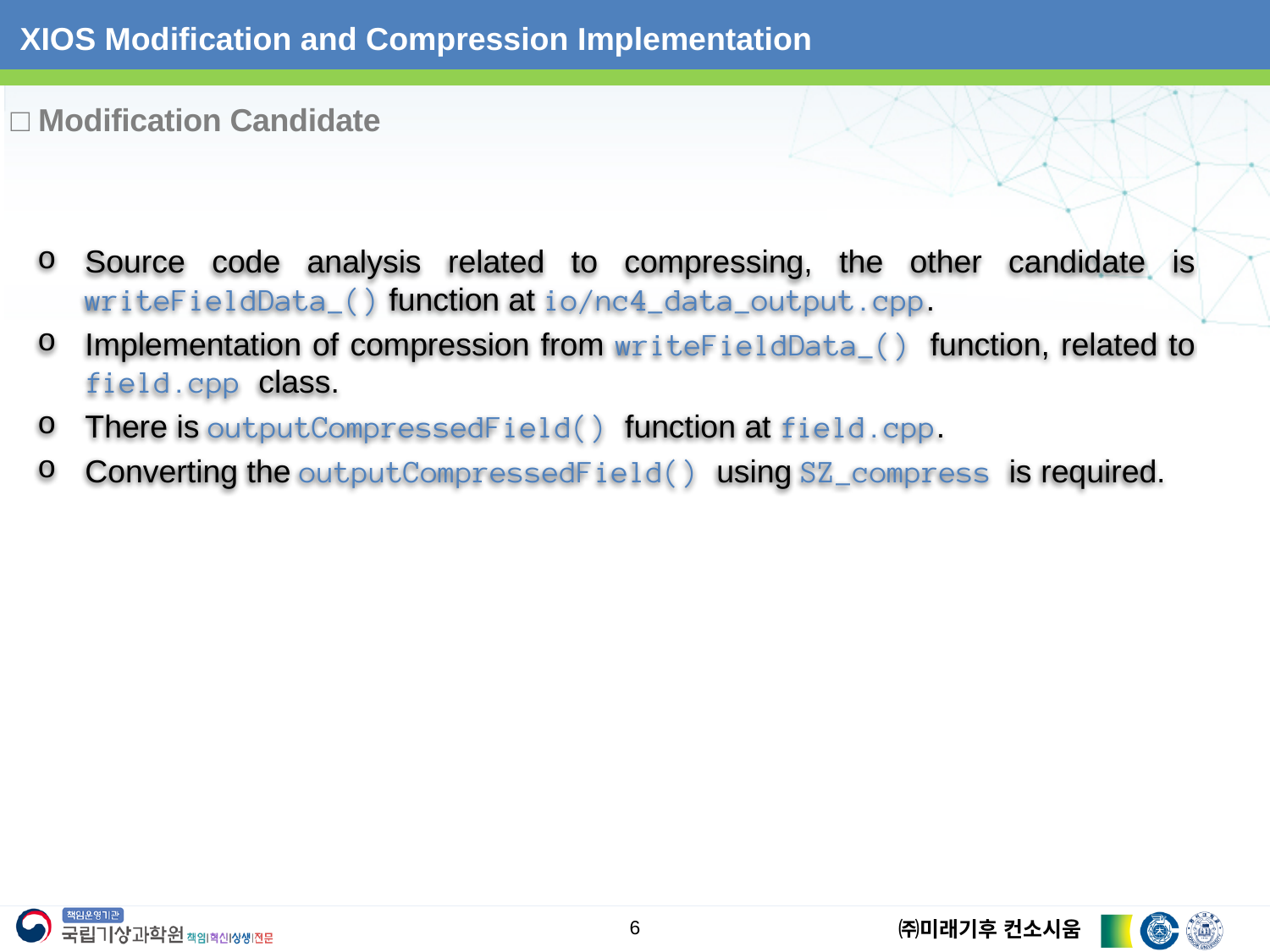

XIOS Modification and Compression Implementation
# □ Modification Candidate
Source code analysis related to compressing, the other candidate is writeFieldData_() function at io/nc4_data_output.cpp.
Implementation of compression from writeFieldData_() function, related to field.cpp class.
There is outputCompressedField() function at field.cpp.
Converting the outputCompressedField() using SZ_compress is required.